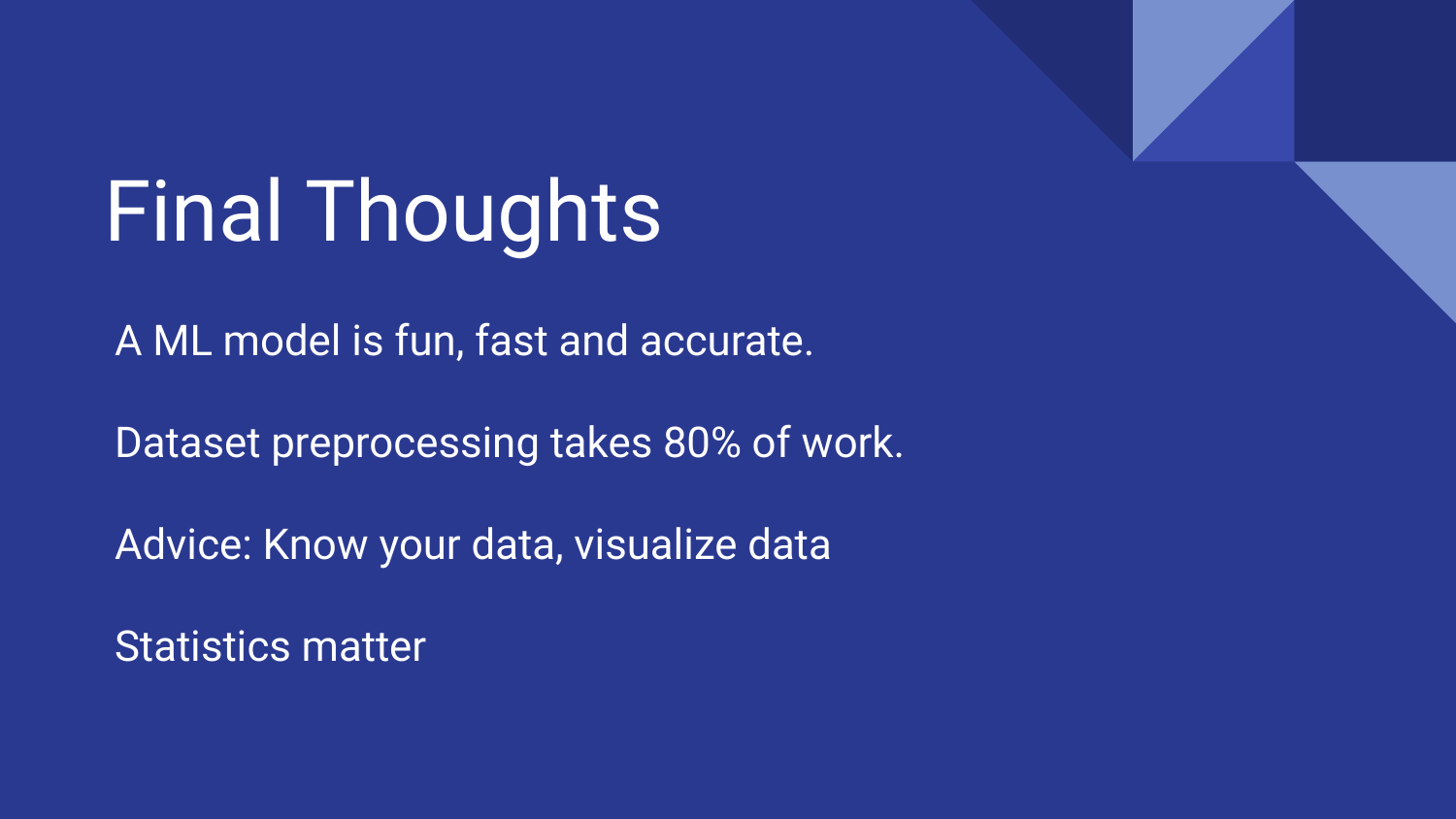

# Final Thoughts
 A ML model is fun, fast and accurate.

 Dataset preprocessing takes 80% of work.

 Advice: Know your data, visualize data

 Statistics matter